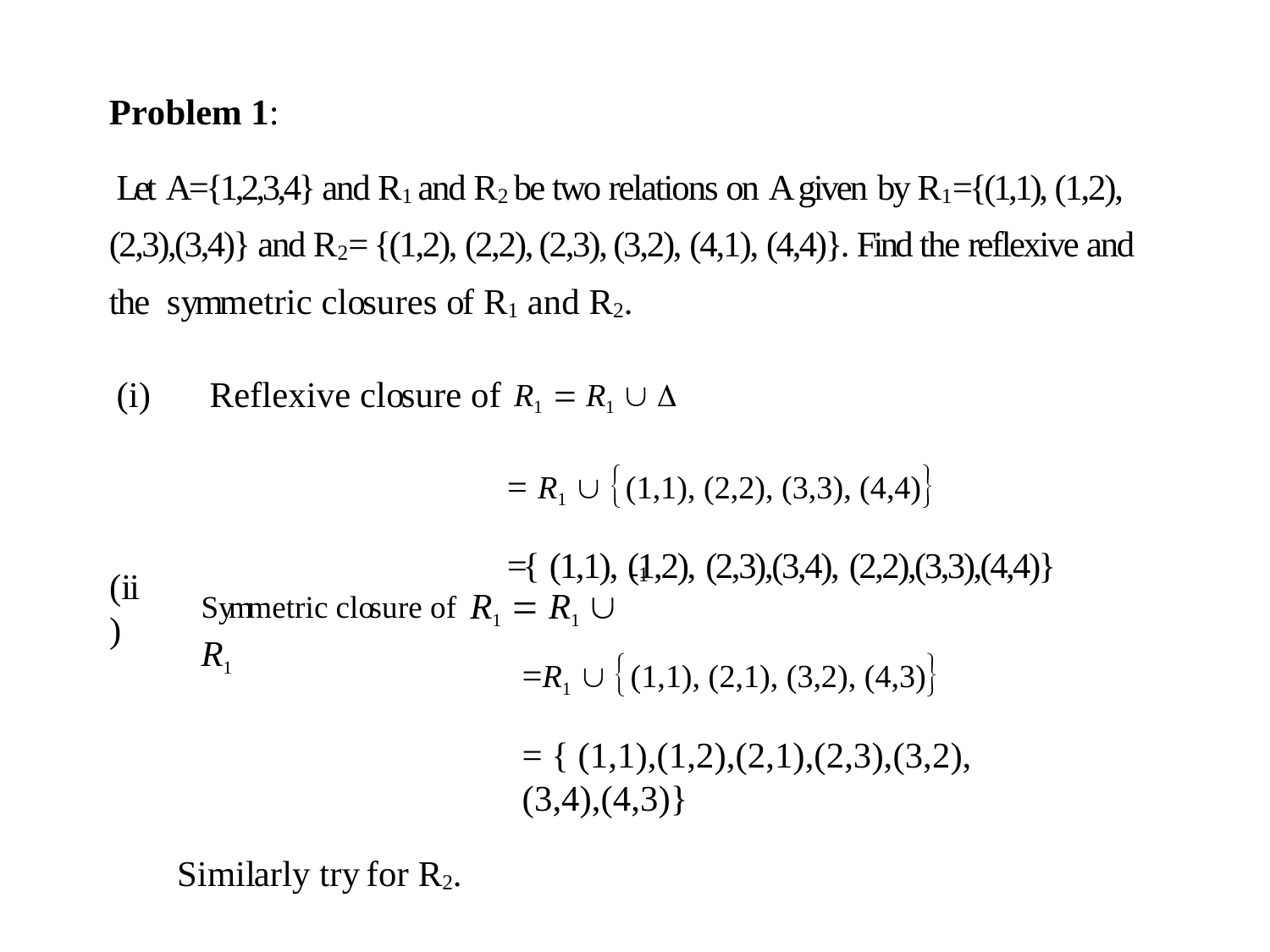

Problem 1:
Let A={1,2,3,4} and R1 and R2 be two relations on A given by R1={(1,1), (1,2),  (2,3),(3,4)} and R2= {(1,2), (2,2), (2,3), (3,2), (4,1), (4,4)}. Find the reflexive and the  symmetric closures of R1 and R2.
(i)	Reflexive closure of R1  = R1 ∪ Δ
= R1  ∪ {(1,1), (2,2), (3,3), (4,4)}
={ (1,1), (1,2), (2,3),(3,4), (2,2),(3,3),(4,4)}
−1
(ii)
Symmetric closure of R1  = R1 ∪ R1
=R1  ∪ {(1,1), (2,1), (3,2), (4,3)}
= { (1,1),(1,2),(2,1),(2,3),(3,2),(3,4),(4,3)}
Similarly try for R2.